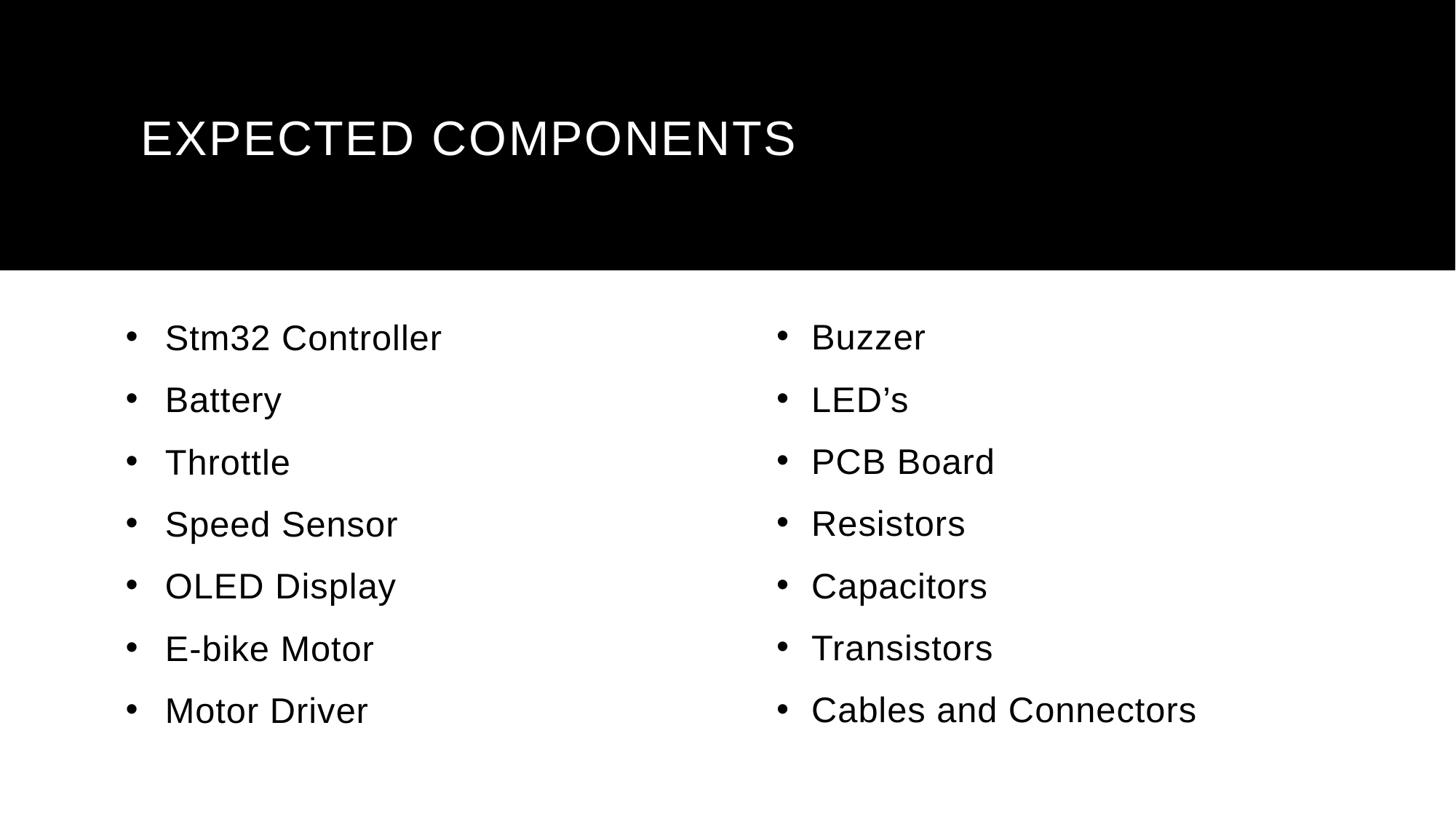

# EXPECTED Components
Buzzer
LED’s
PCB Board
Resistors
Capacitors
Transistors
Cables and Connectors

Stm32 Controller
Battery
Throttle
Speed Sensor
OLED Display
E-bike Motor
Motor Driver